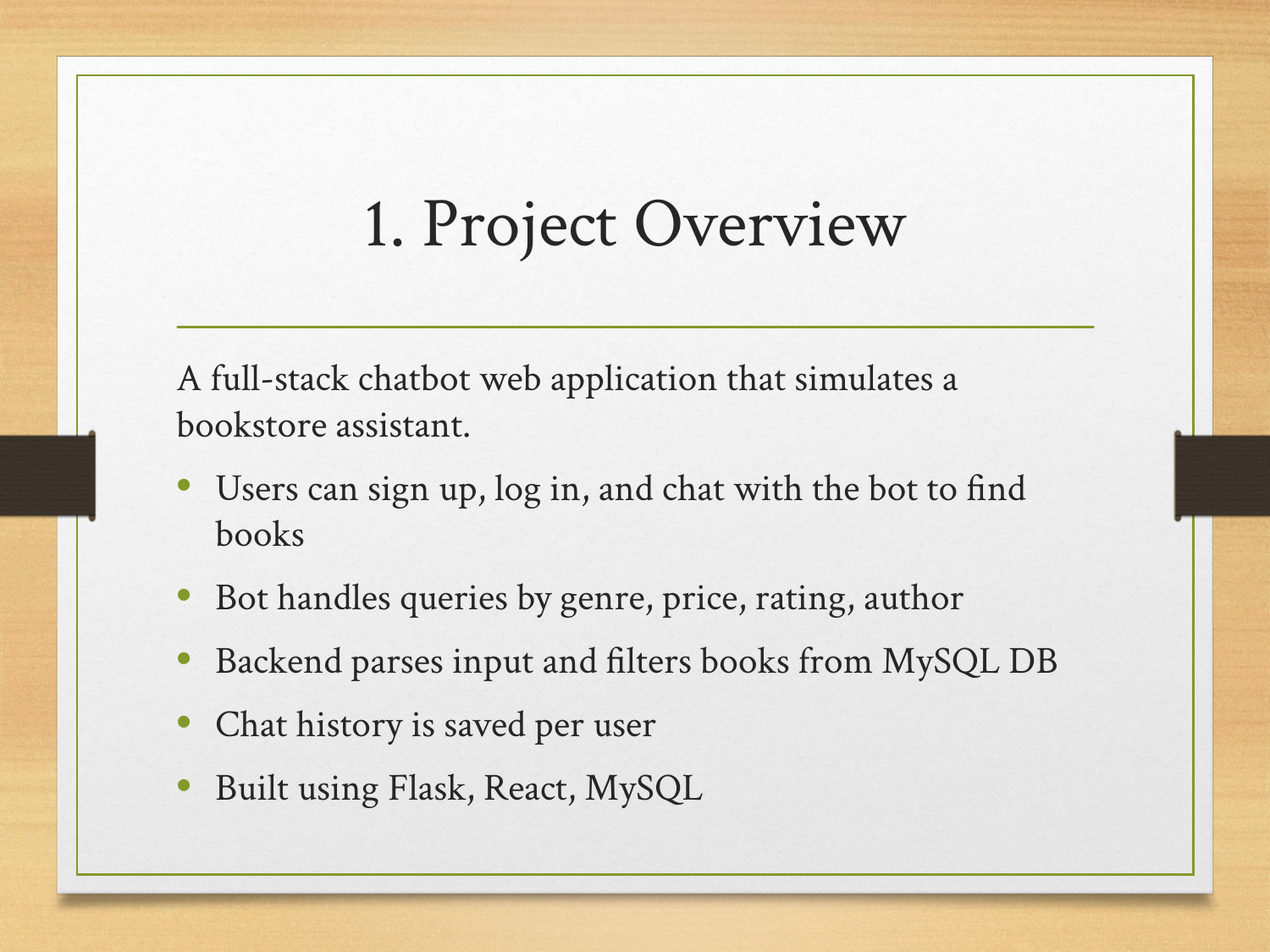

# 1. Project Overview
A full-stack chatbot web application that simulates a bookstore assistant.
Users can sign up, log in, and chat with the bot to find books
Bot handles queries by genre, price, rating, author
Backend parses input and filters books from MySQL DB
Chat history is saved per user
Built using Flask, React, MySQL